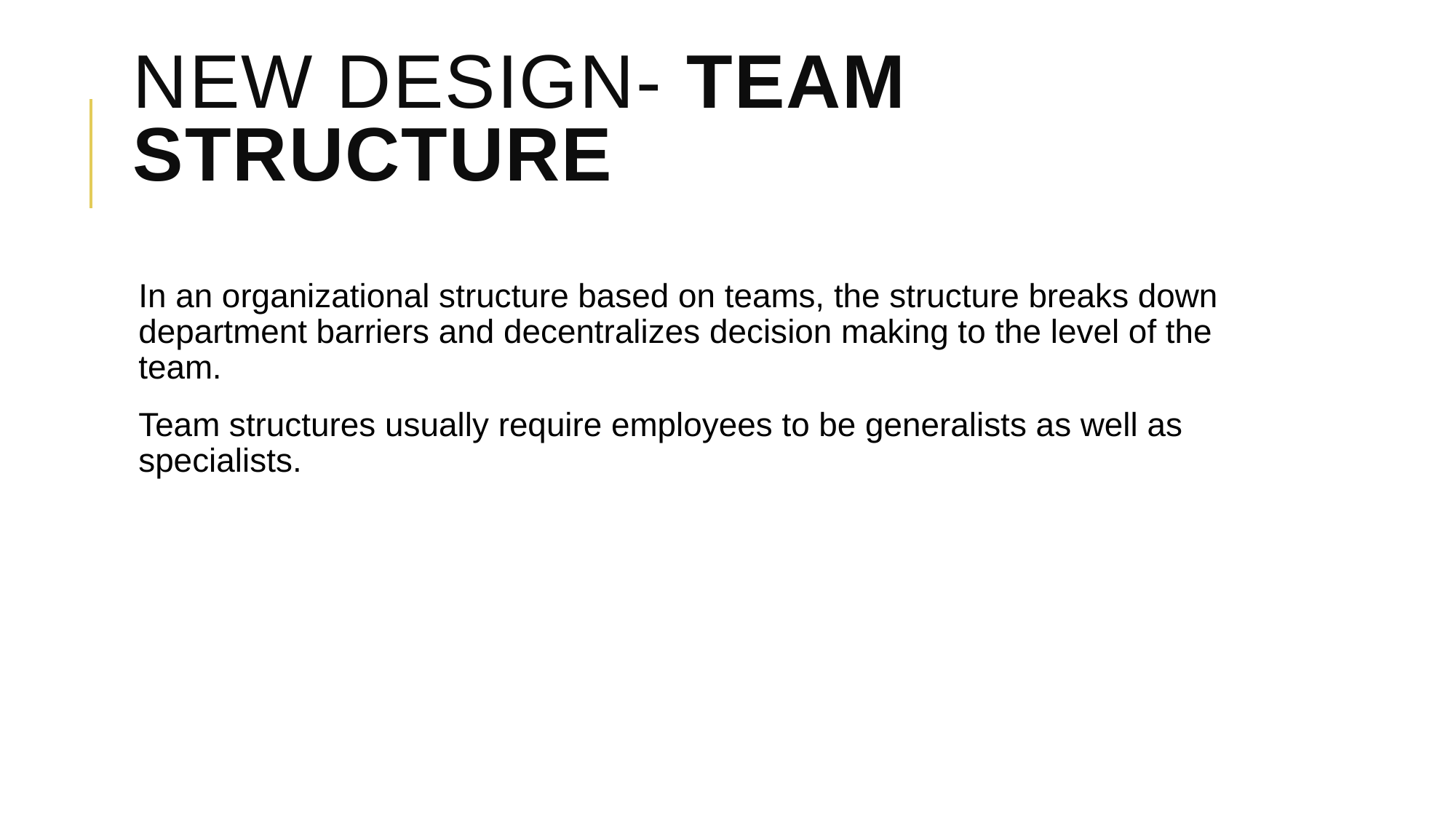

# New design- Team Structure

In an organizational structure based on teams, the structure breaks down department barriers and decentralizes decision making to the level of the team.
Team structures usually require employees to be generalists as well as specialists.